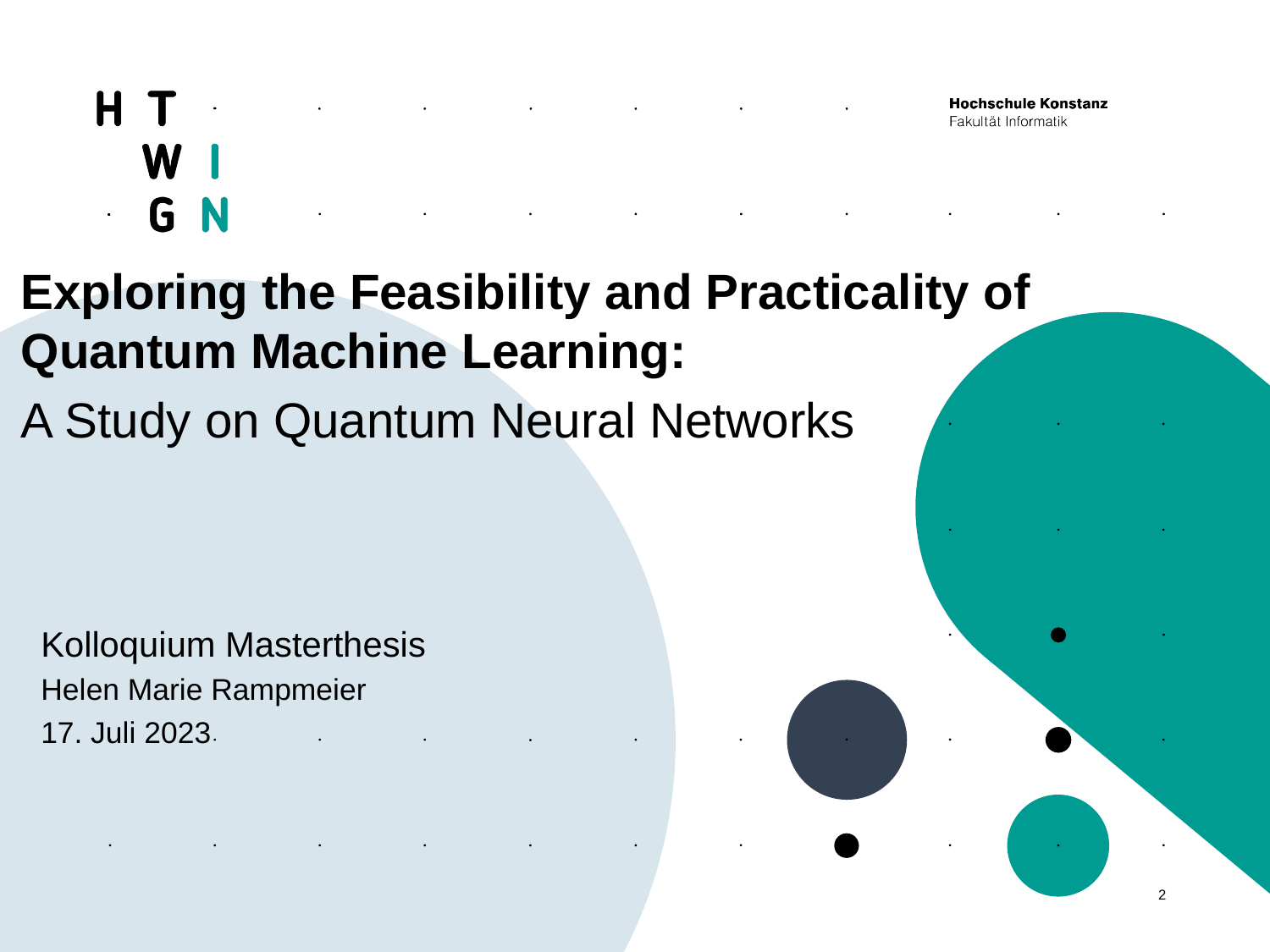

Exploring the Feasibility and Practicality of Quantum Machine Learning:
A Study on Quantum Neural Networks
Kolloquium Masterthesis
Helen Marie Rampmeier
17. Juli 2023
2